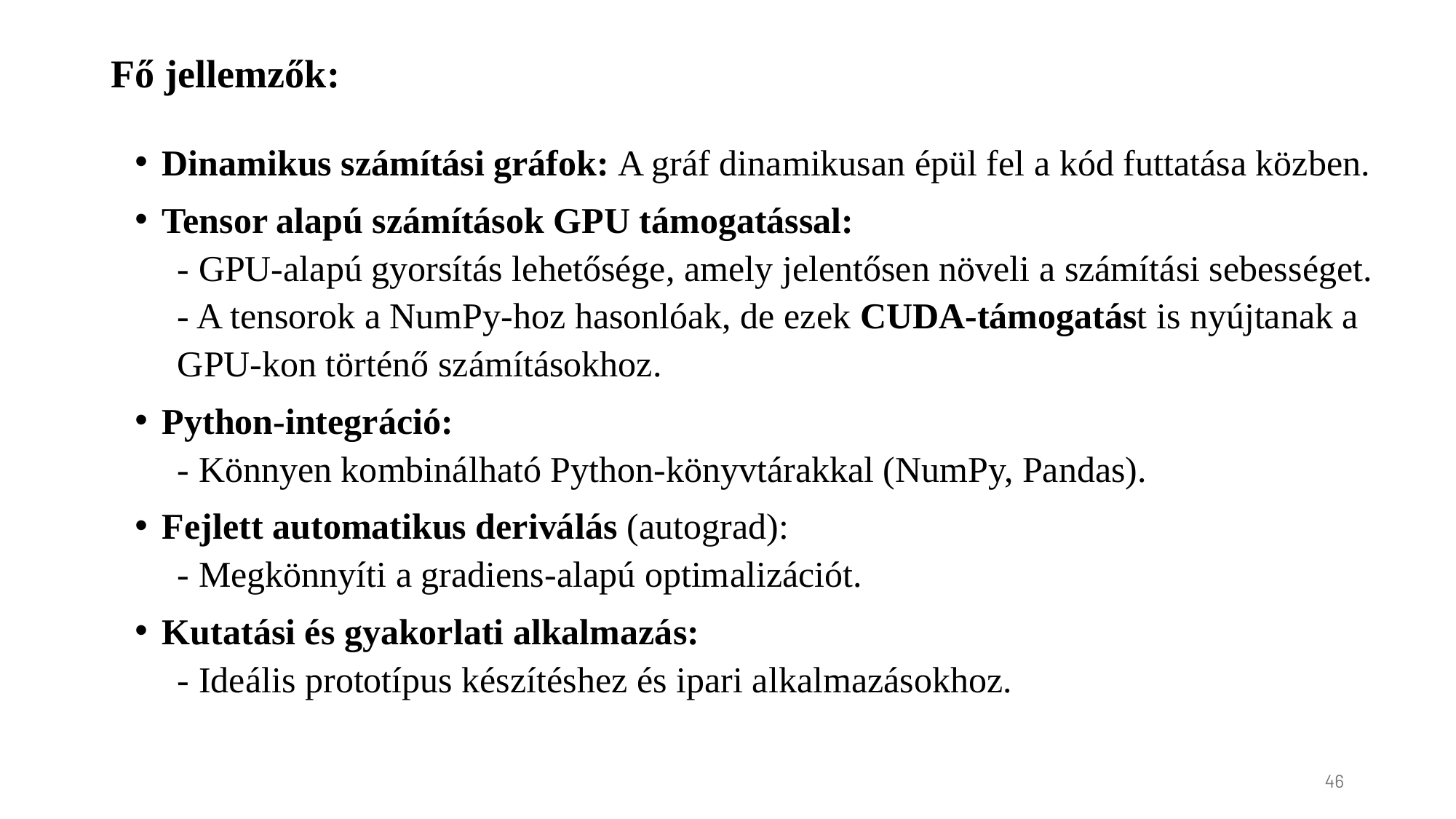

# Fő jellemzők:
Dinamikus számítási gráfok: A gráf dinamikusan épül fel a kód futtatása közben.
Tensor alapú számítások GPU támogatással:
- GPU-alapú gyorsítás lehetősége, amely jelentősen növeli a számítási sebességet.
- A tensorok a NumPy-hoz hasonlóak, de ezek CUDA-támogatást is nyújtanak a GPU-kon történő számításokhoz.
Python-integráció:
- Könnyen kombinálható Python-könyvtárakkal (NumPy, Pandas).
Fejlett automatikus deriválás (autograd):
- Megkönnyíti a gradiens-alapú optimalizációt.
Kutatási és gyakorlati alkalmazás:
- Ideális prototípus készítéshez és ipari alkalmazásokhoz.
46